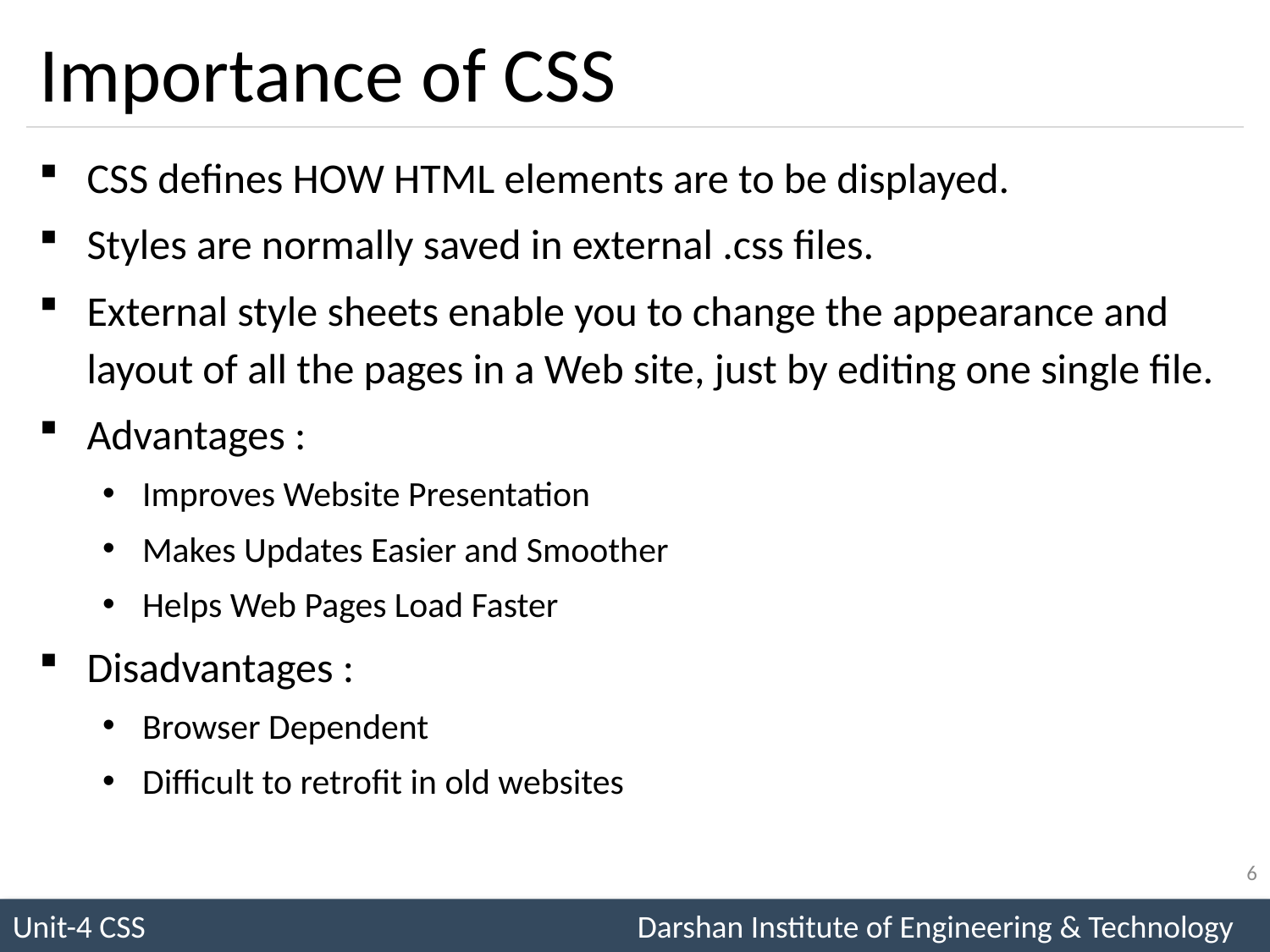

# Importance of CSS
CSS defines HOW HTML elements are to be displayed.
Styles are normally saved in external .css files.
External style sheets enable you to change the appearance and layout of all the pages in a Web site, just by editing one single file.
Advantages :
Improves Website Presentation
Makes Updates Easier and Smoother
Helps Web Pages Load Faster
Disadvantages :
Browser Dependent
Difficult to retrofit in old websites
6